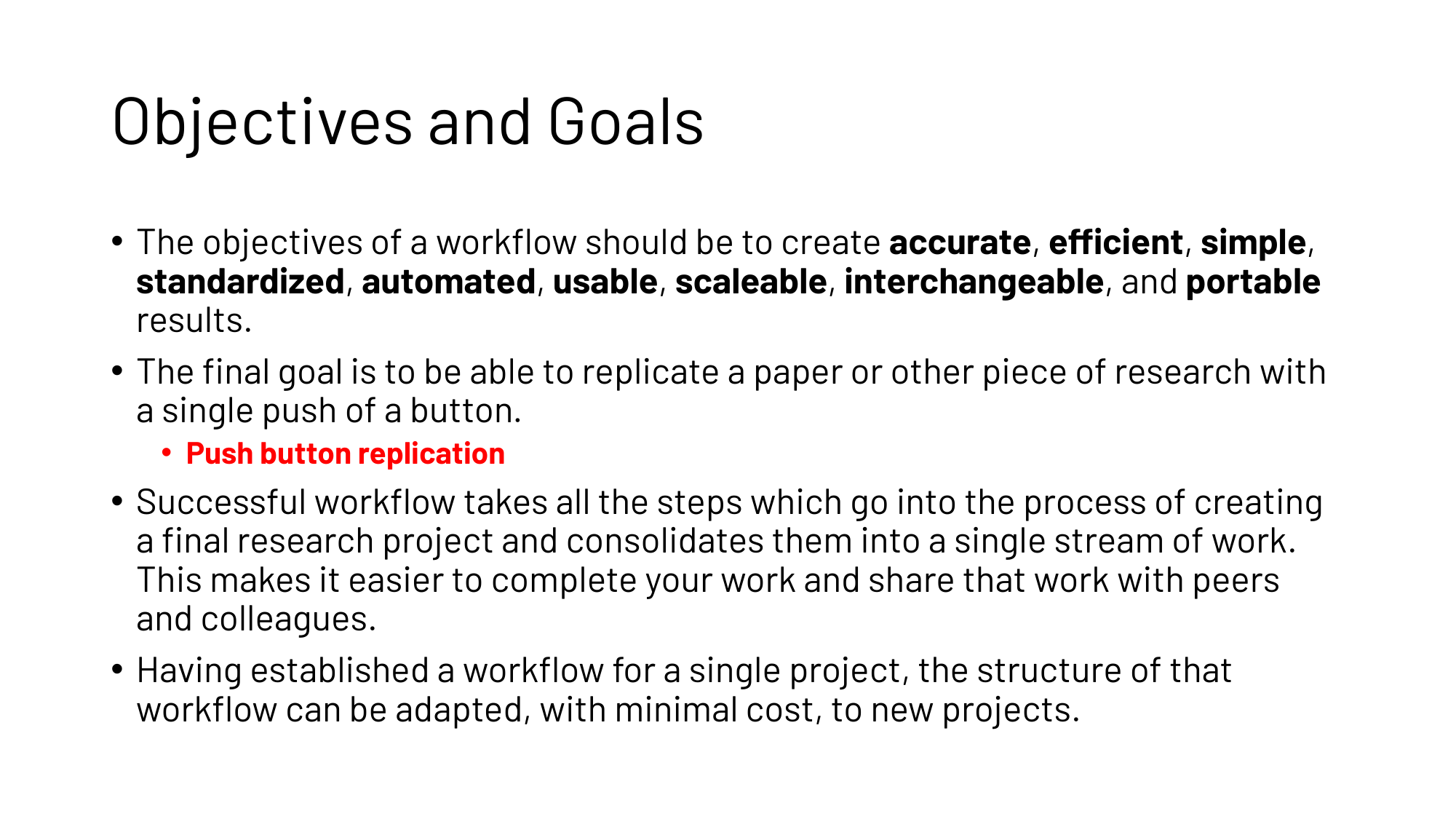

# Objectives and Goals
The objectives of a workflow should be to create accurate, efficient, simple, standardized, automated, usable, scaleable, interchangeable, and portable results.
The final goal is to be able to replicate a paper or other piece of research with a single push of a button.
Push button replication
Successful workflow takes all the steps which go into the process of creating a final research project and consolidates them into a single stream of work. This makes it easier to complete your work and share that work with peers and colleagues.
Having established a workflow for a single project, the structure of that workflow can be adapted, with minimal cost, to new projects.